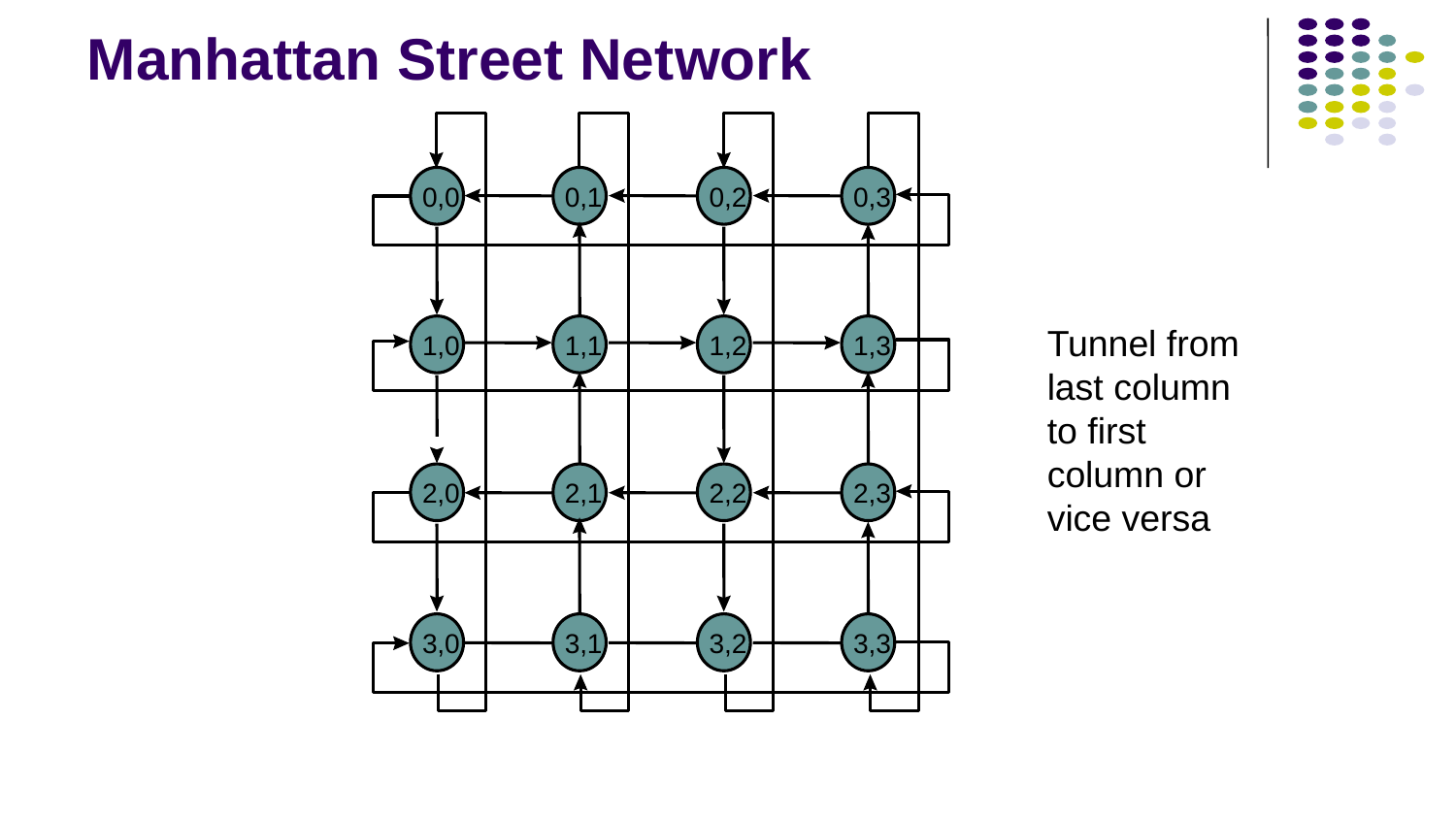

Manhattan Street Network

0,0
0,1
0,2
0,3

1,0
1,1
1,2
1,3

2,0
2,1
2,2
2,3

3,0
3,1
3,2
3,3

Tunnel from last column to first column or vice versa